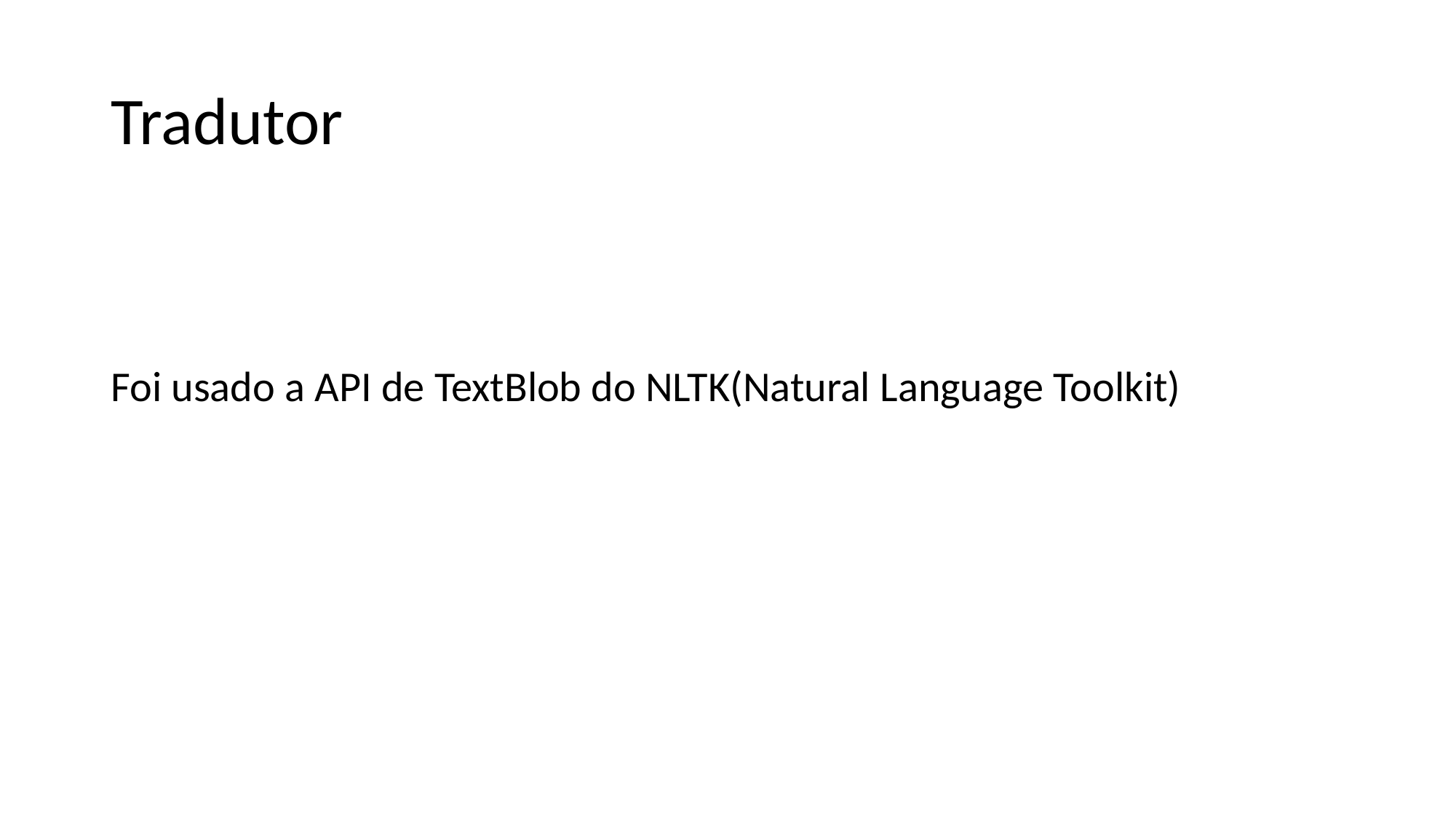

# Tradutor
Foi usado a API de TextBlob do NLTK(Natural Language Toolkit)